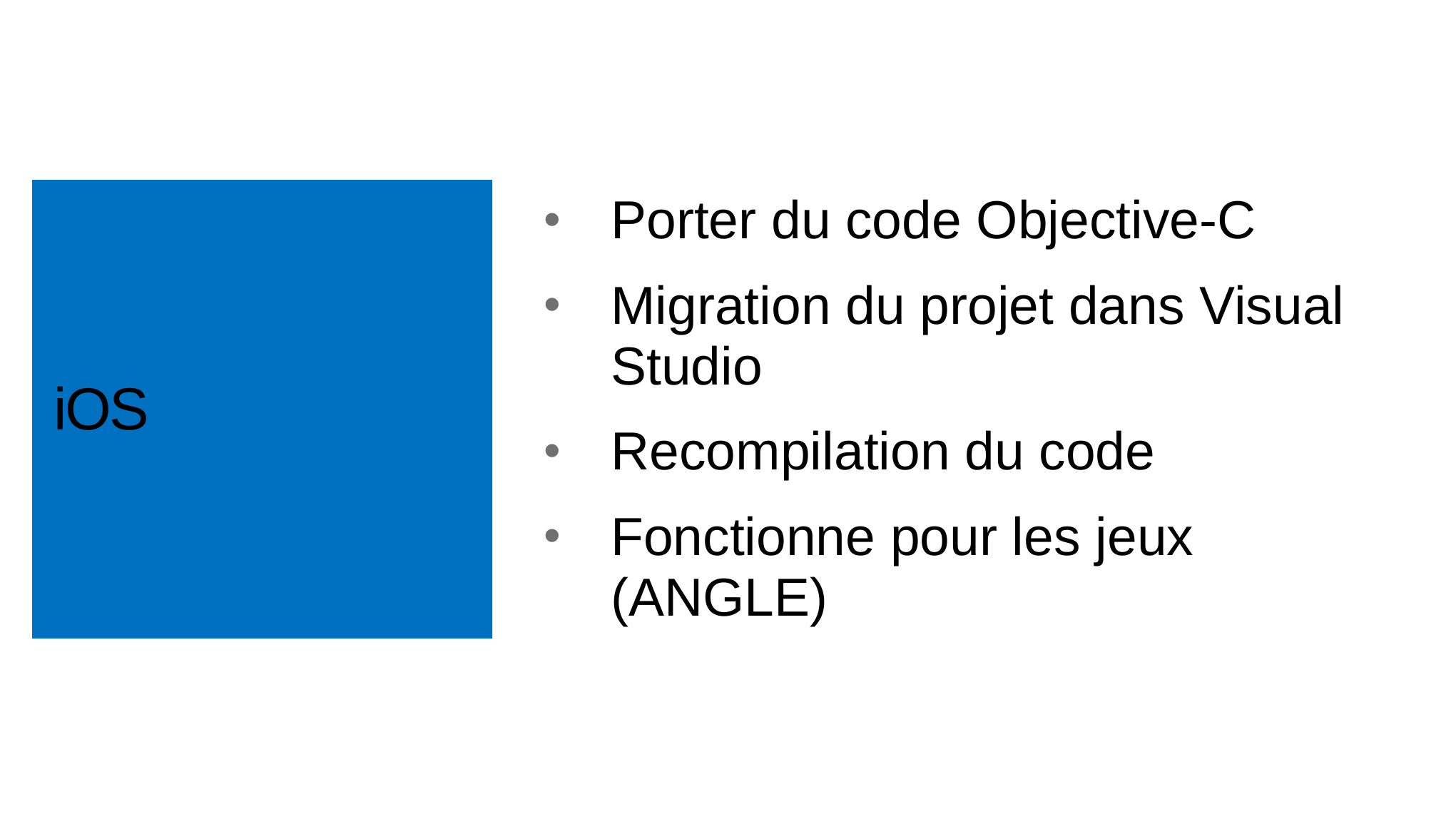

# iOS
Porter du code Objective-C
Migration du projet dans Visual Studio
Recompilation du code
Fonctionne pour les jeux (ANGLE)